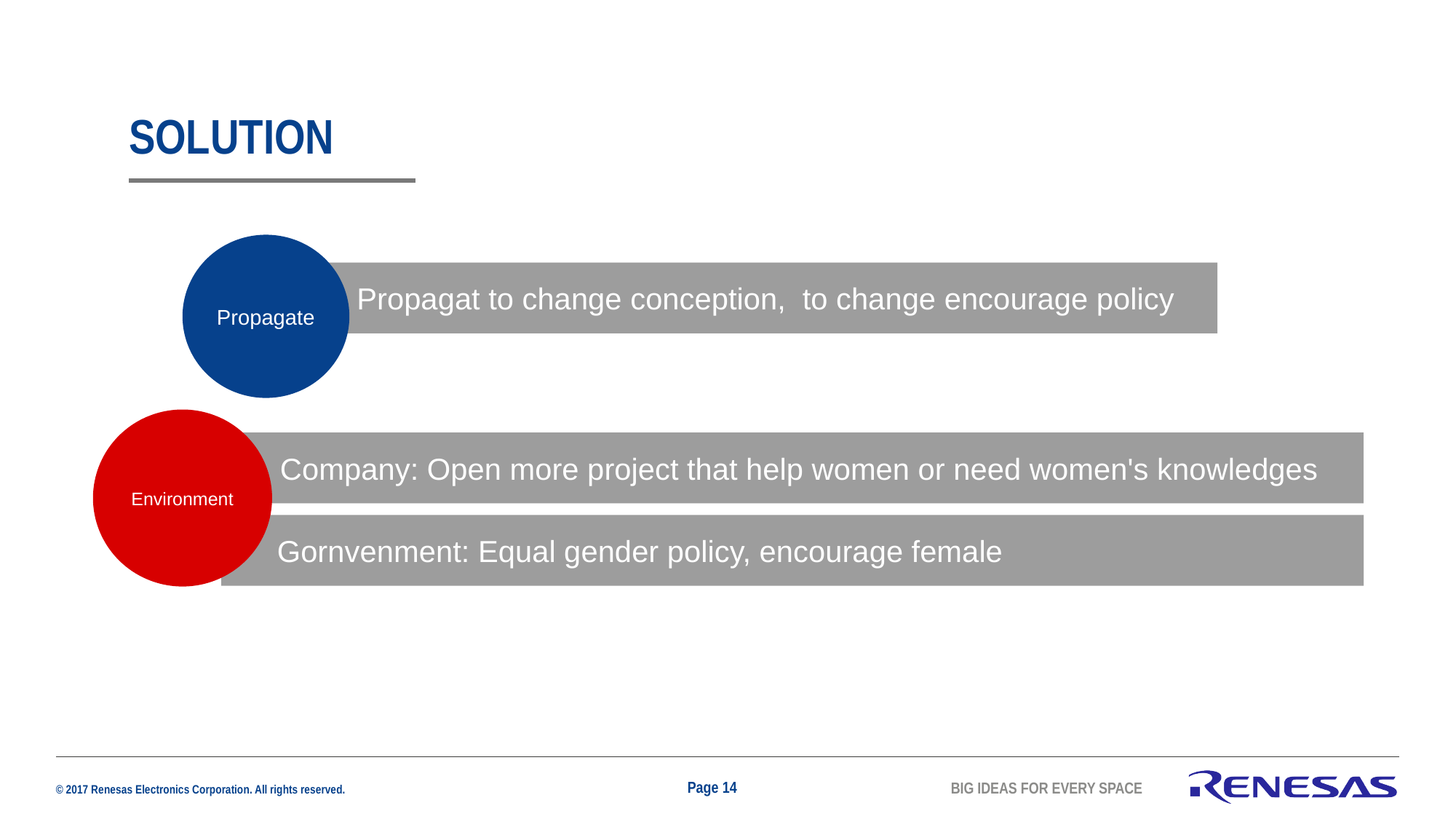

# Solution
Propagate
Propagat to change conception,  to change encourage policy
Environment
Company: Open more project that help women or need women's knowledges
Gornvenment: Equal gender policy, encourage female
Page 14